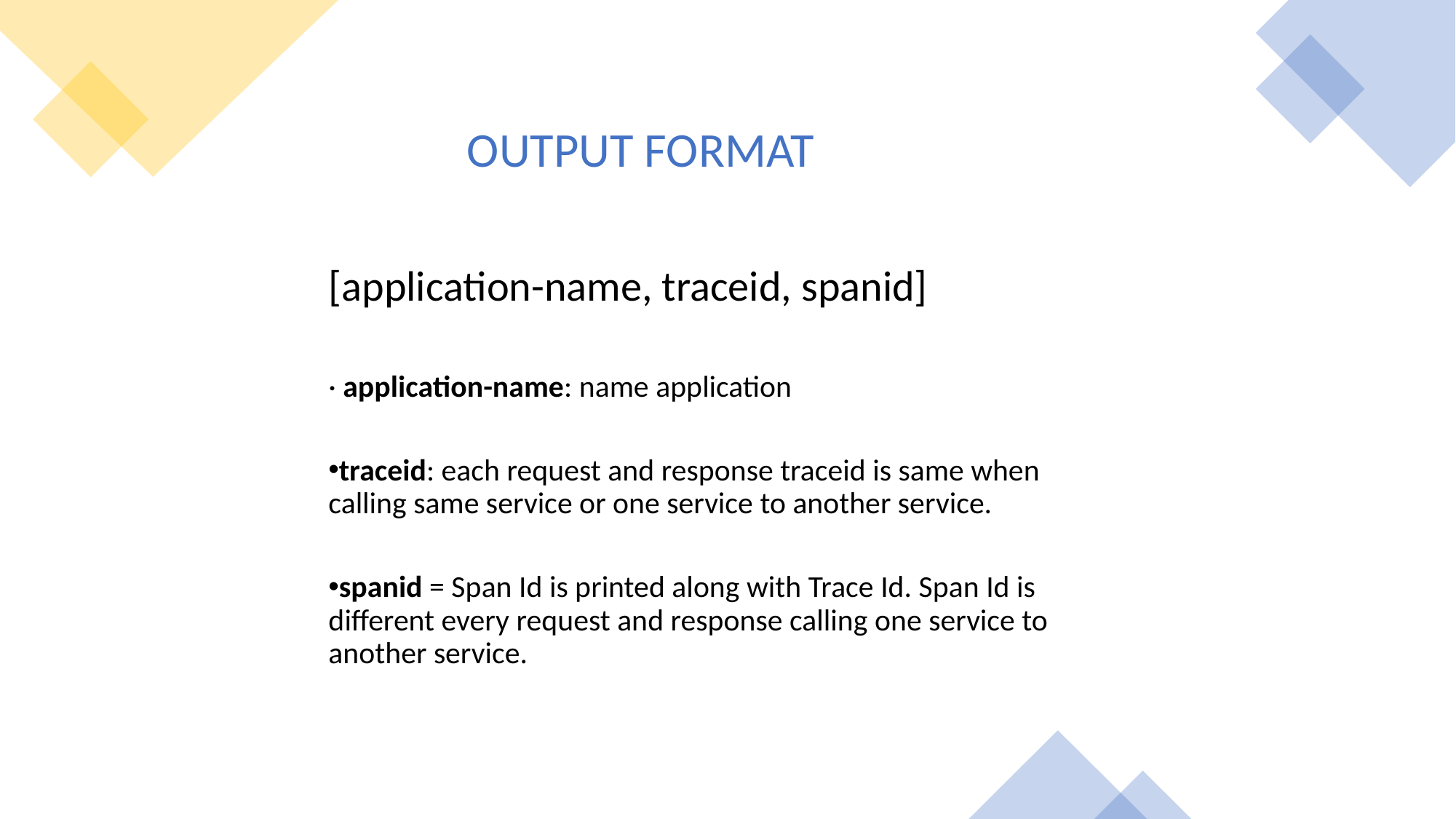

OUTPUT FORMAT
[application-name, traceid, spanid]
· application-name: name application

traceid: each request and response traceid is same when calling same service or one service to another service.

spanid = Span Id is printed along with Trace Id. Span Id is different every request and response calling one service to another service.